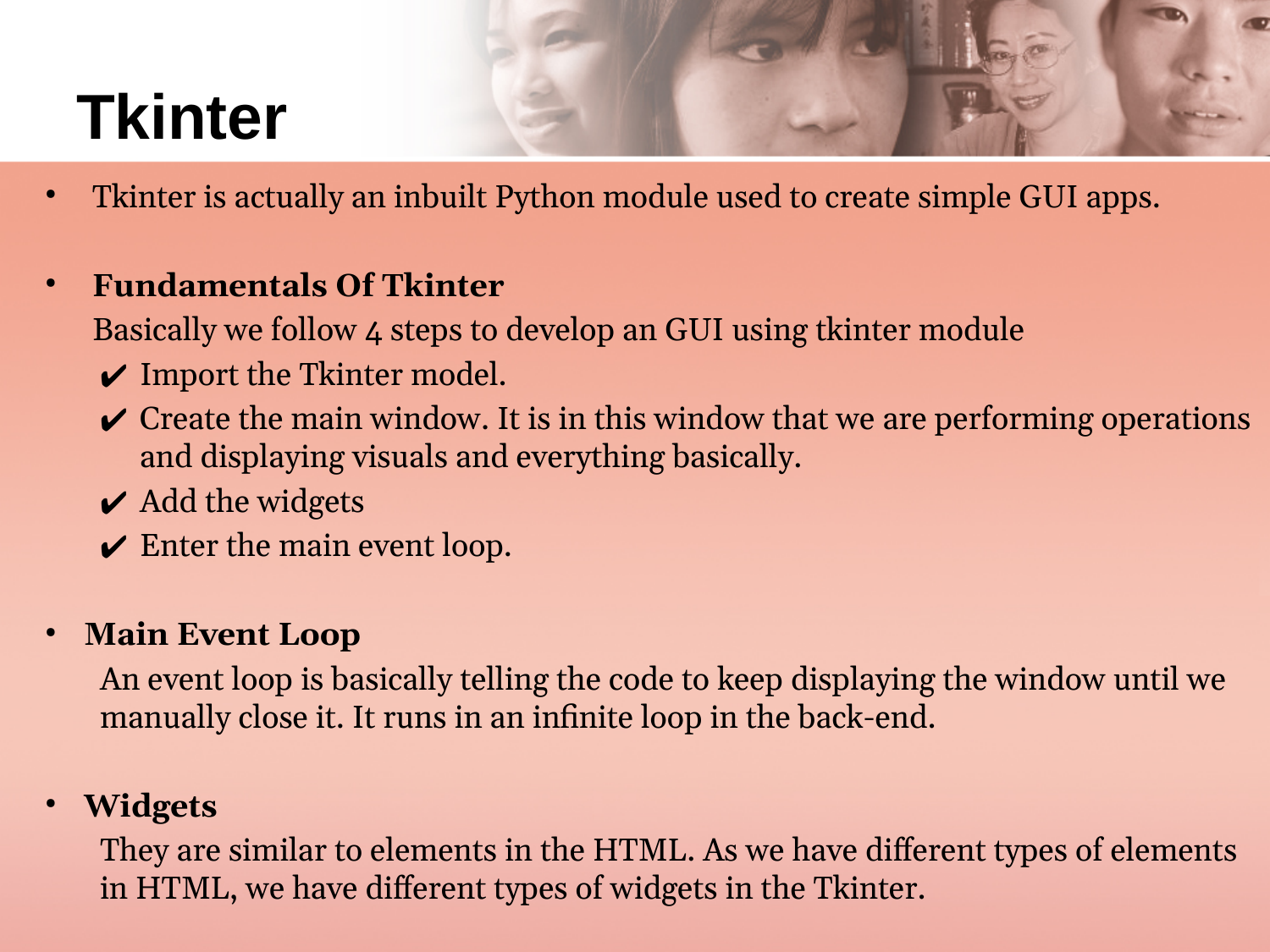

# Tkinter
Tkinter is actually an inbuilt Python module used to create simple GUI apps.

Fundamentals Of Tkinter
      Basically we follow 4 steps to develop an GUI using tkinter module
Import the Tkinter model.
Create the main window. It is in this window that we are performing operations and displaying visuals and everything basically.
Add the widgets
Enter the main event loop.

Main Event Loop
An event loop is basically telling the code to keep displaying the window until we manually close it. It runs in an infinite loop in the back-end.

Widgets
They are similar to elements in the HTML. As we have different types of elements in HTML, we have different types of widgets in the Tkinter.